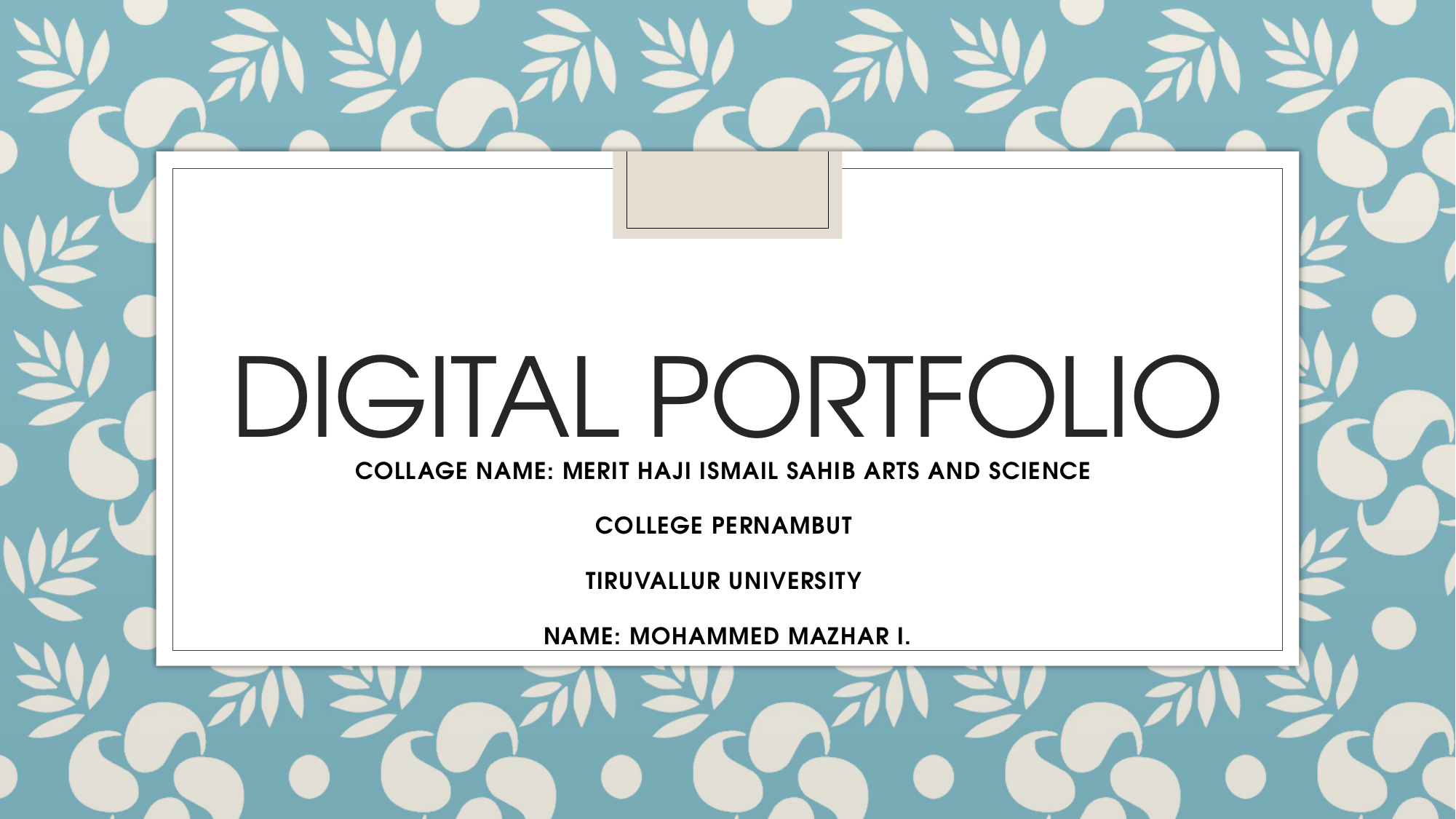

# DIGITAL PORTFOLIO
COLLAGE NAME: MERIT HAJI ISMAIL SAHIB ARTS AND SCIENCE

COLLEGE PERNAMBUT

TIRUVALLUR UNIVERSITY

NAME: MOHAMMED MAZHAR I.